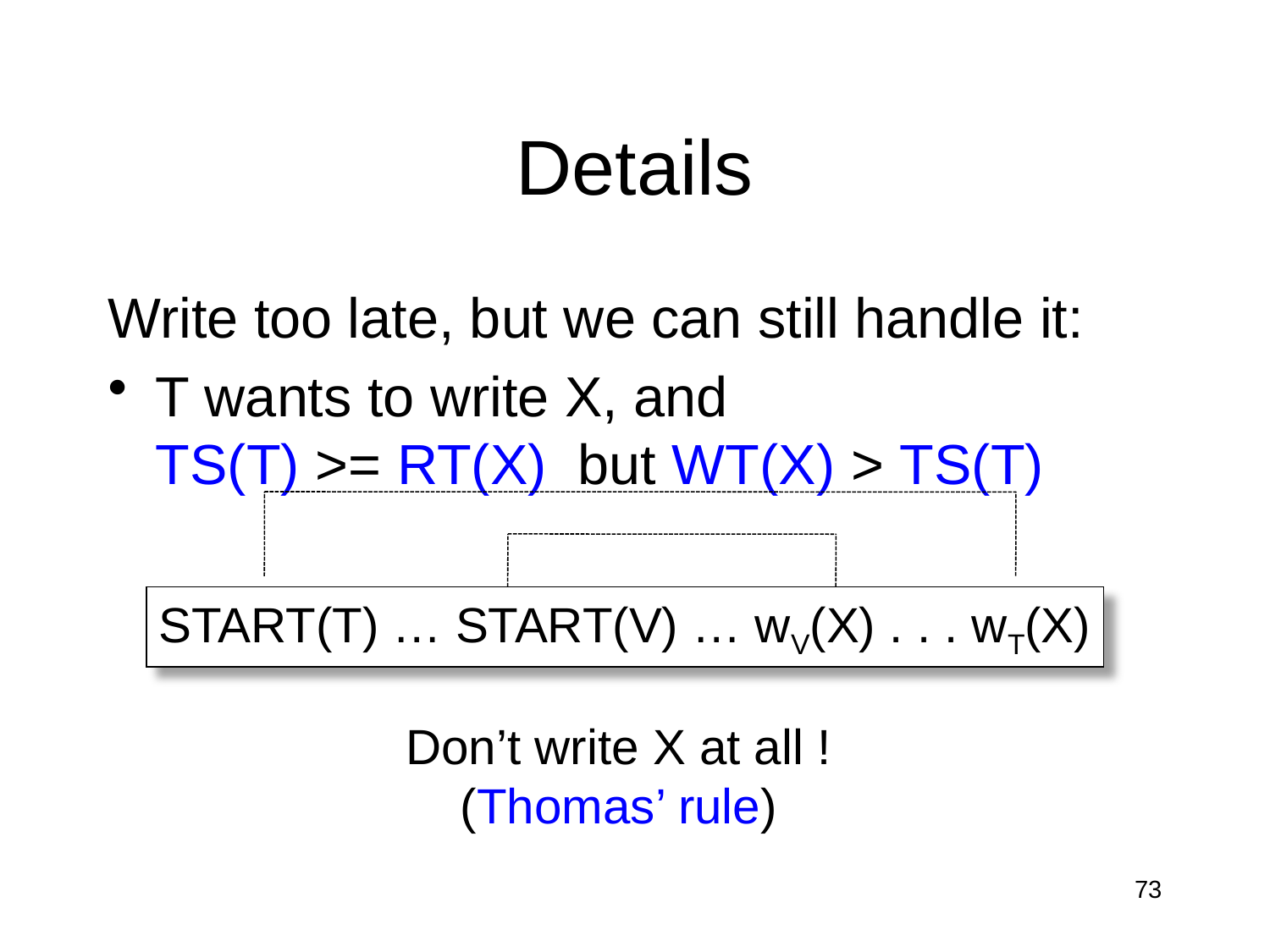

# Details
Write too late, but we can still handle it:
T wants to write X, and
TS(T) >= RT(X)  but WT(X) > TS(T)
START(T) … START(V) … wV(X) . . . wT(X)
Don’t write X at all !
(Thomas’ rule)

73